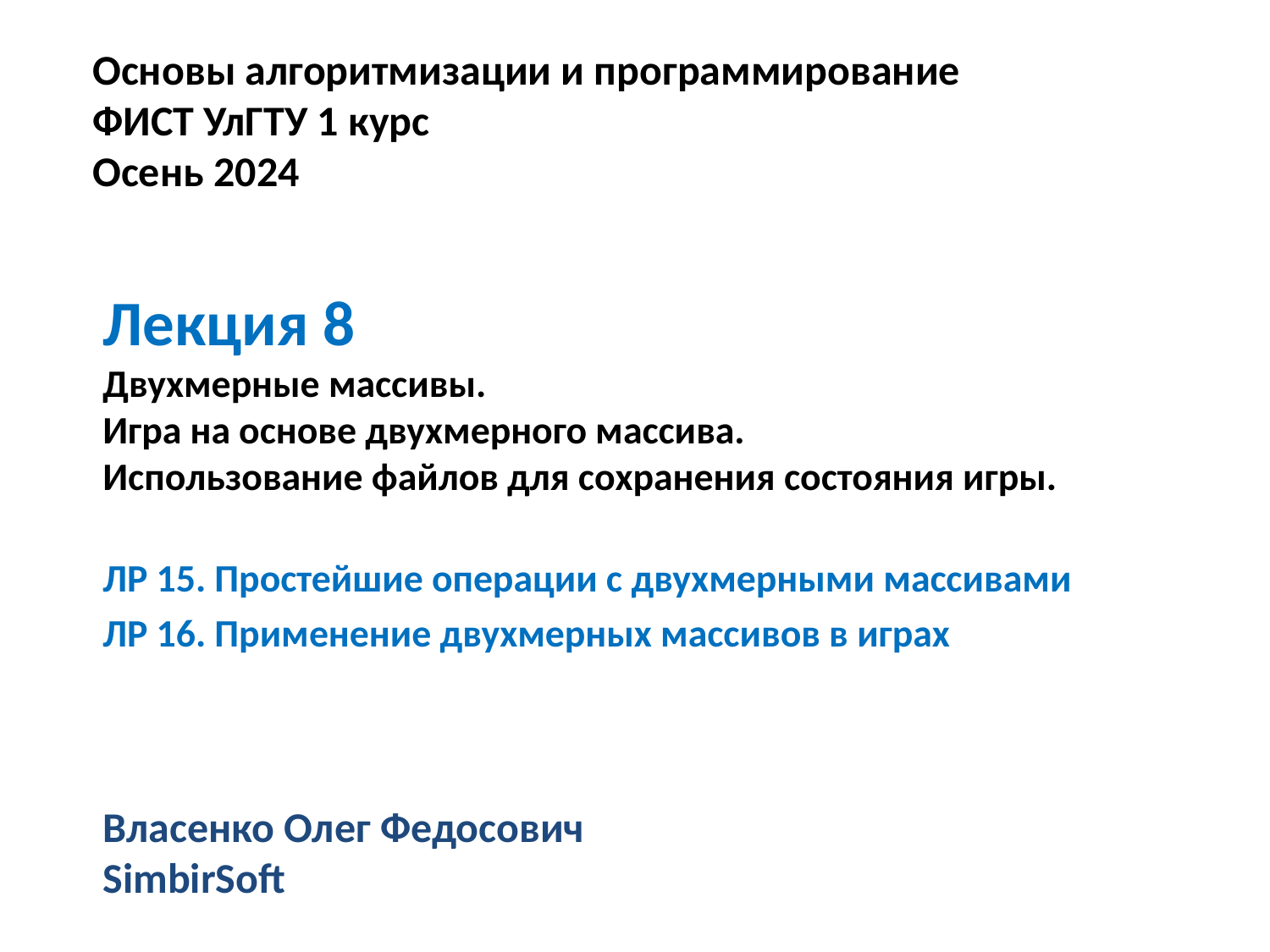

Основы алгоритмизации и программирование
ФИСТ УлГТУ 1 курс
Осень 2024
Лекция 8
Двухмерные массивы.
Игра на основе двухмерного массива.
Использование файлов для сохранения состояния игры.

ЛР 15. Простейшие операции с двухмерными массивами
ЛР 16. Применение двухмерных массивов в играх

Власенко Олег Федосович
SimbirSoft